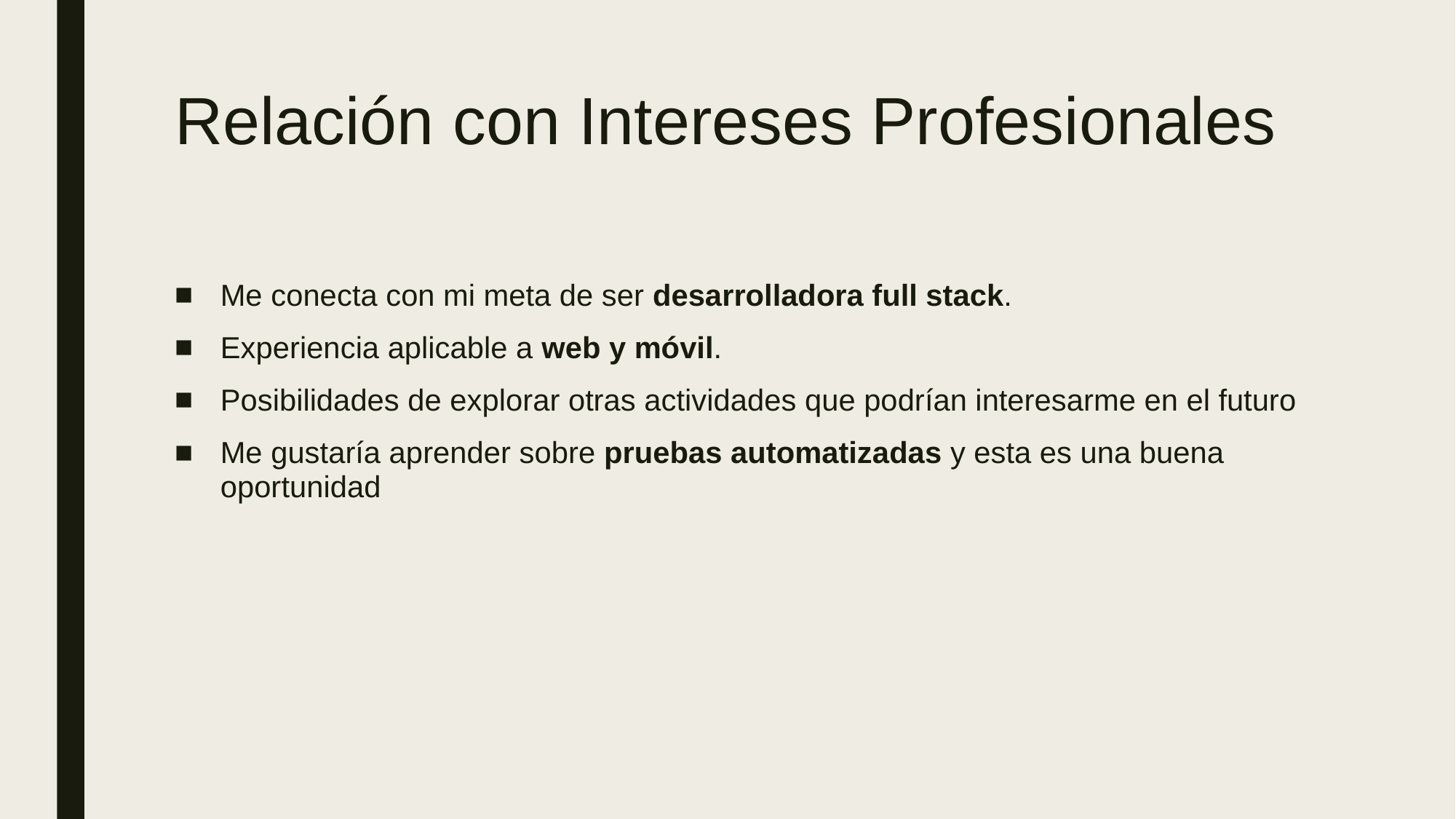

# Relación con Intereses Profesionales
Me conecta con mi meta de ser desarrolladora full stack.
Experiencia aplicable a web y móvil.
Posibilidades de explorar otras actividades que podrían interesarme en el futuro
Me gustaría aprender sobre pruebas automatizadas y esta es una buena oportunidad